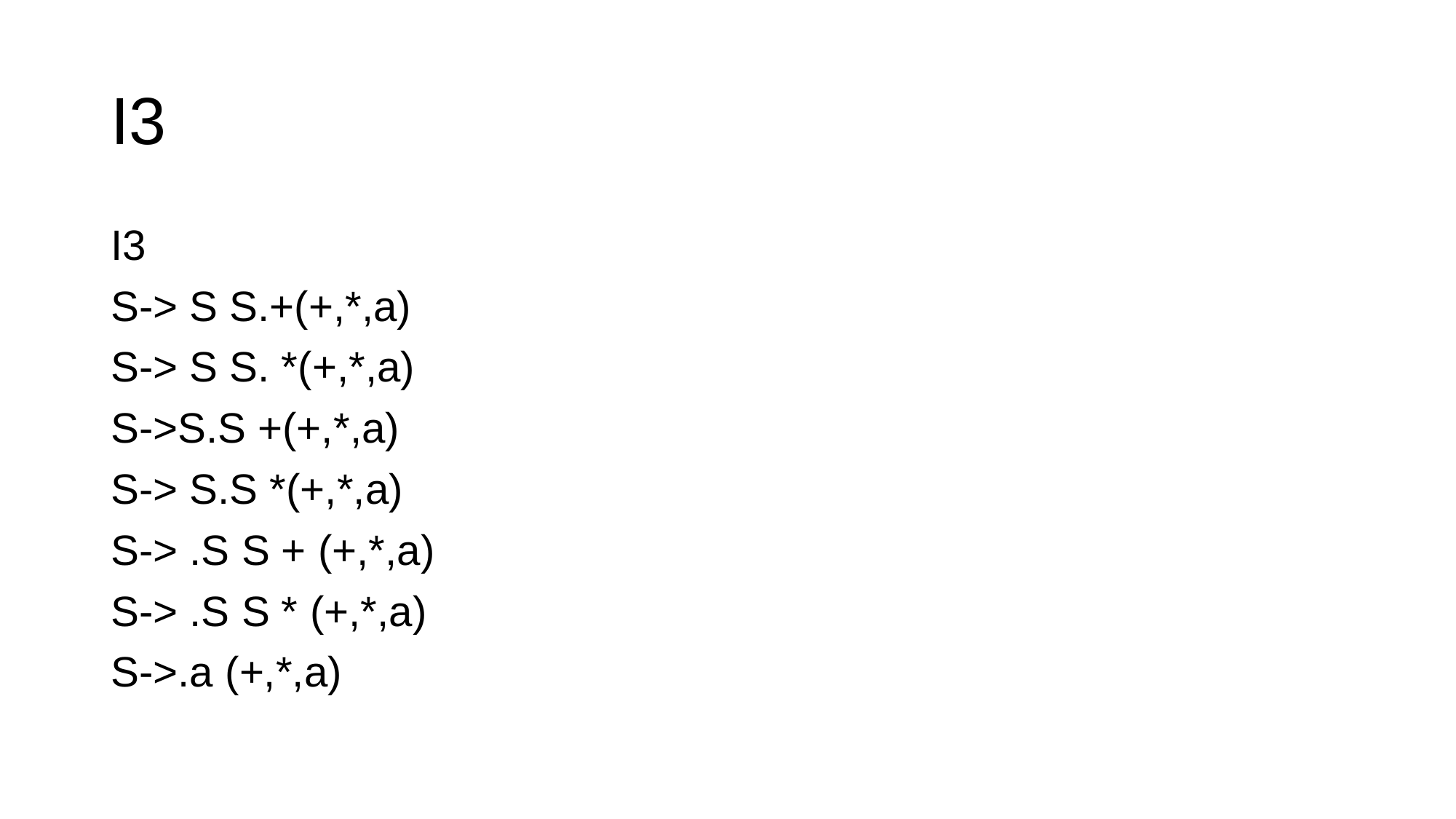

# I3
I3
S-> S S.+(+,*,a)
S-> S S. *(+,*,a)
S->S.S +(+,*,a)
S-> S.S *(+,*,a)
S-> .S S + (+,*,a)
S-> .S S * (+,*,a)
S->.a (+,*,a)